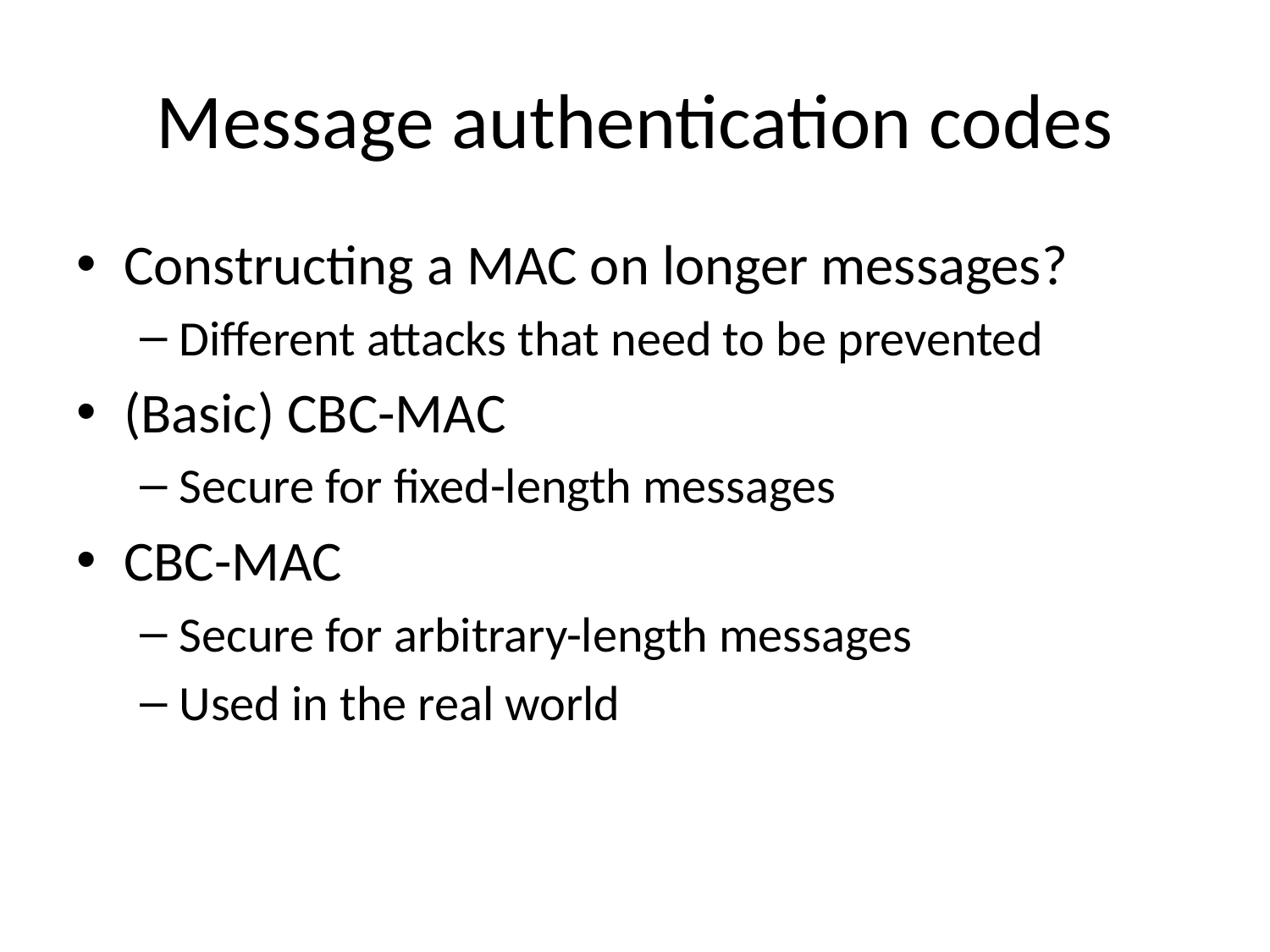

# Message authentication codes
Constructing a MAC on longer messages?
Different attacks that need to be prevented
(Basic) CBC-MAC
Secure for fixed-length messages
CBC-MAC
Secure for arbitrary-length messages
Used in the real world